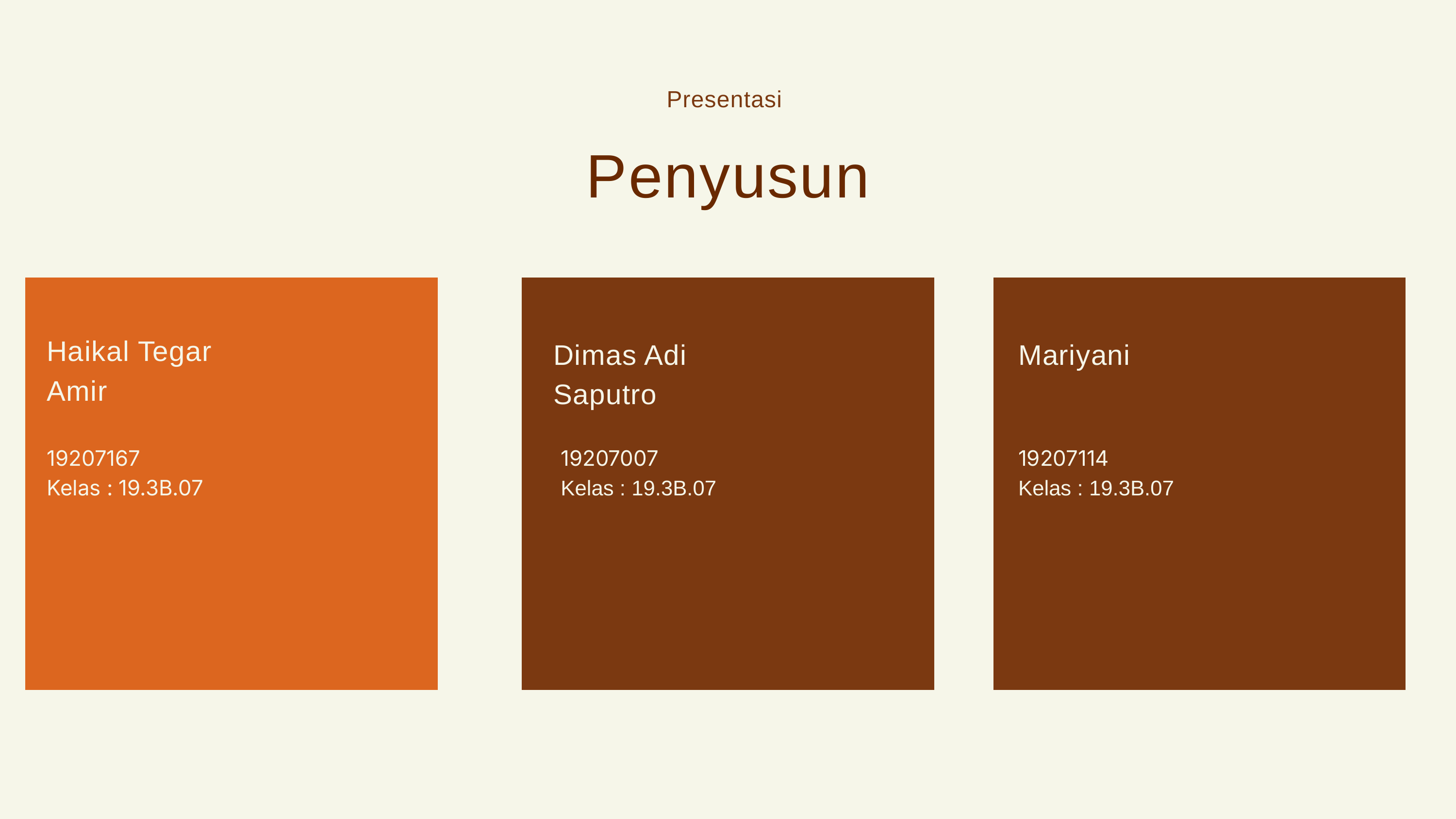

Presentasi
Penyusun

Haikal Tegar Amir
Billie
Johnson
Dimas Adi Saputro
Mariyani
19207167
Kelas : 19.3B.07
19207007
Kelas : 19.3B.07

19207114
Kelas : 19.3B.07